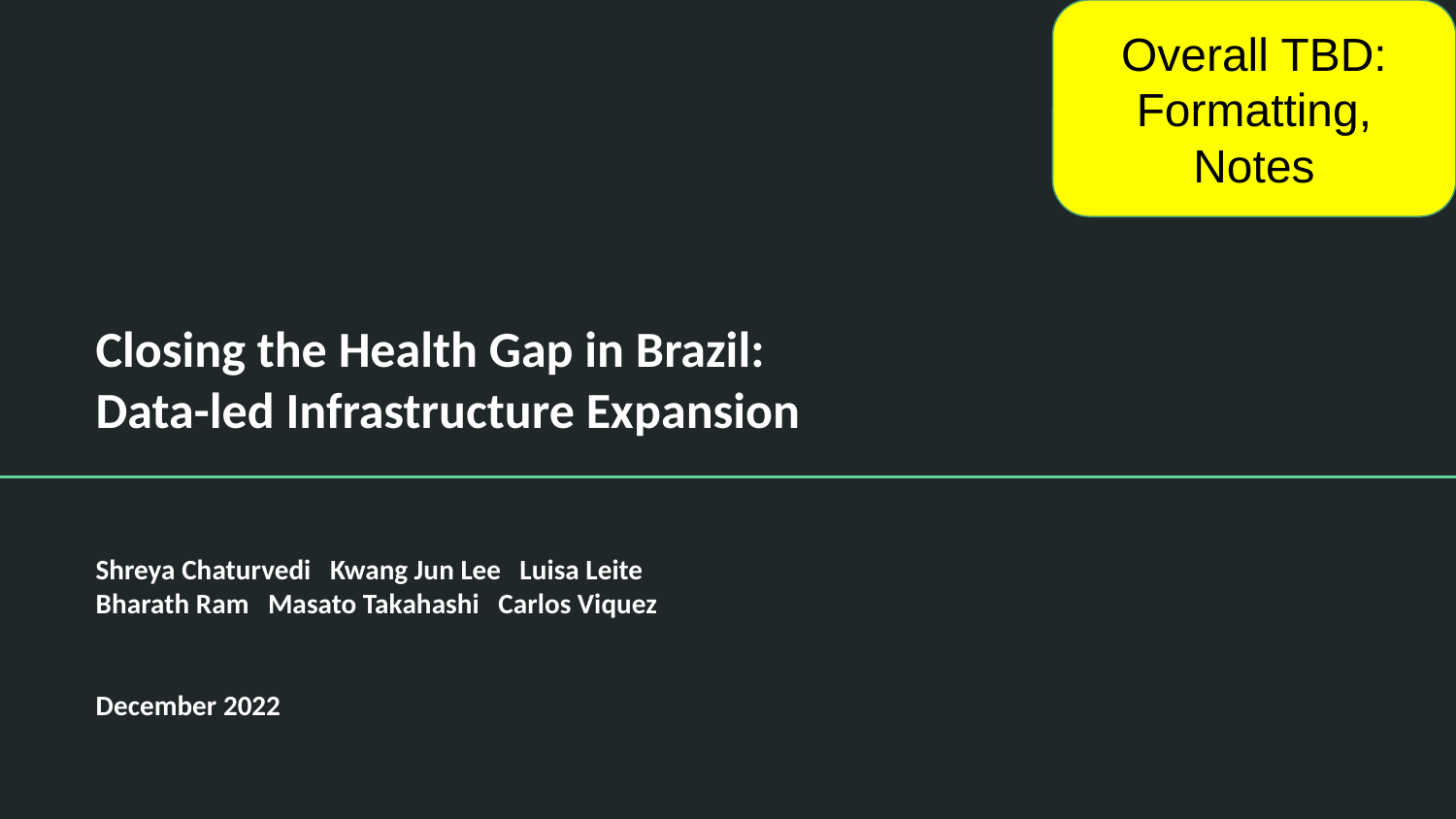

Overall TBD: Formatting, Notes
# Closing the Health Gap in Brazil:
Data-led Infrastructure Expansion
Shreya Chaturvedi   Kwang Jun Lee   Luisa Leite
Bharath Ram   Masato Takahashi   Carlos Viquez

December 2022